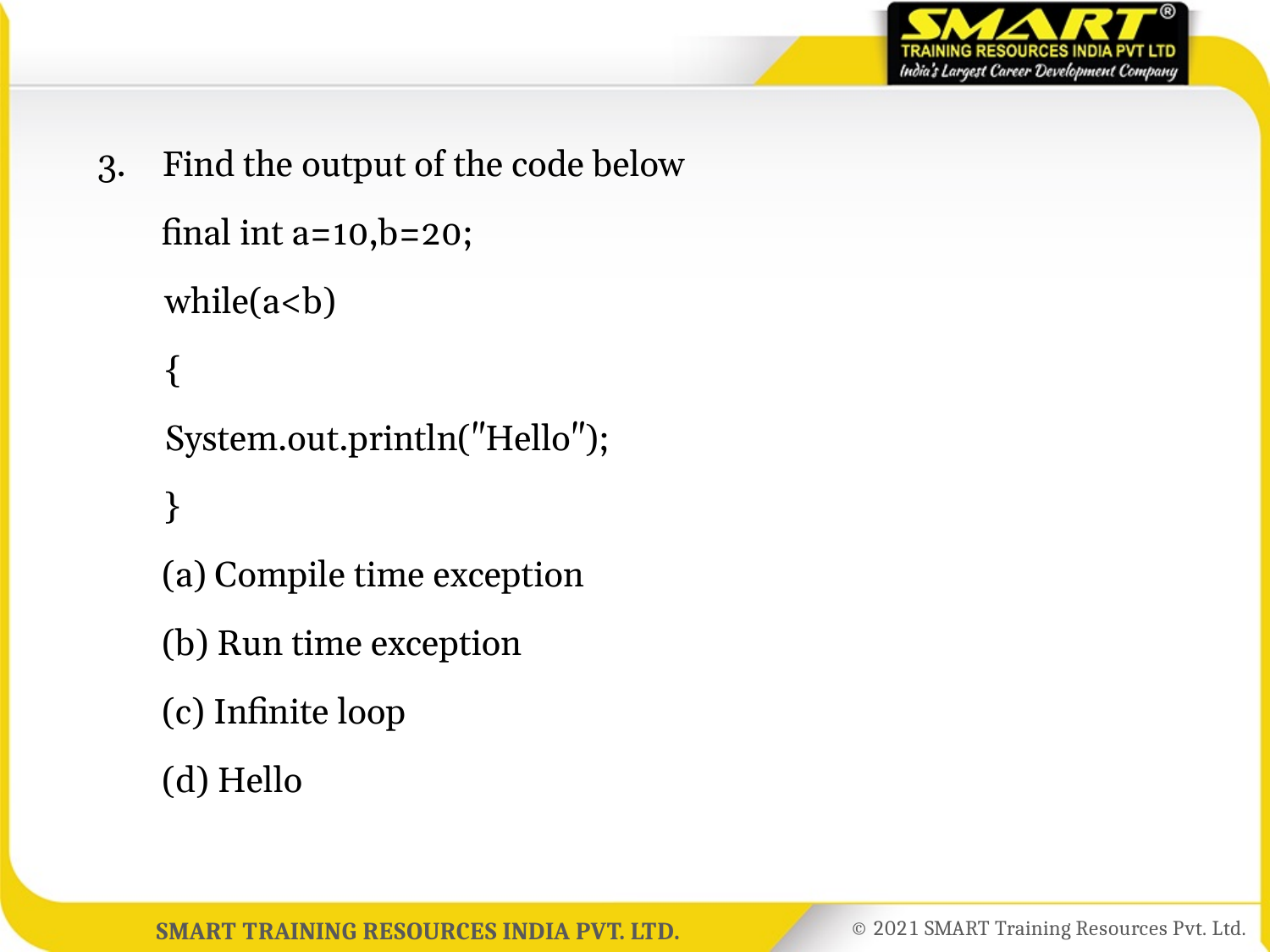

3.	Find the output of the code below
	final int a=10,b=20;
        while(a<b)
        {
        System.out.println("Hello");
        }
	(a) Compile time exception
	(b) Run time exception
	(c) Infinite loop
	(d) Hello